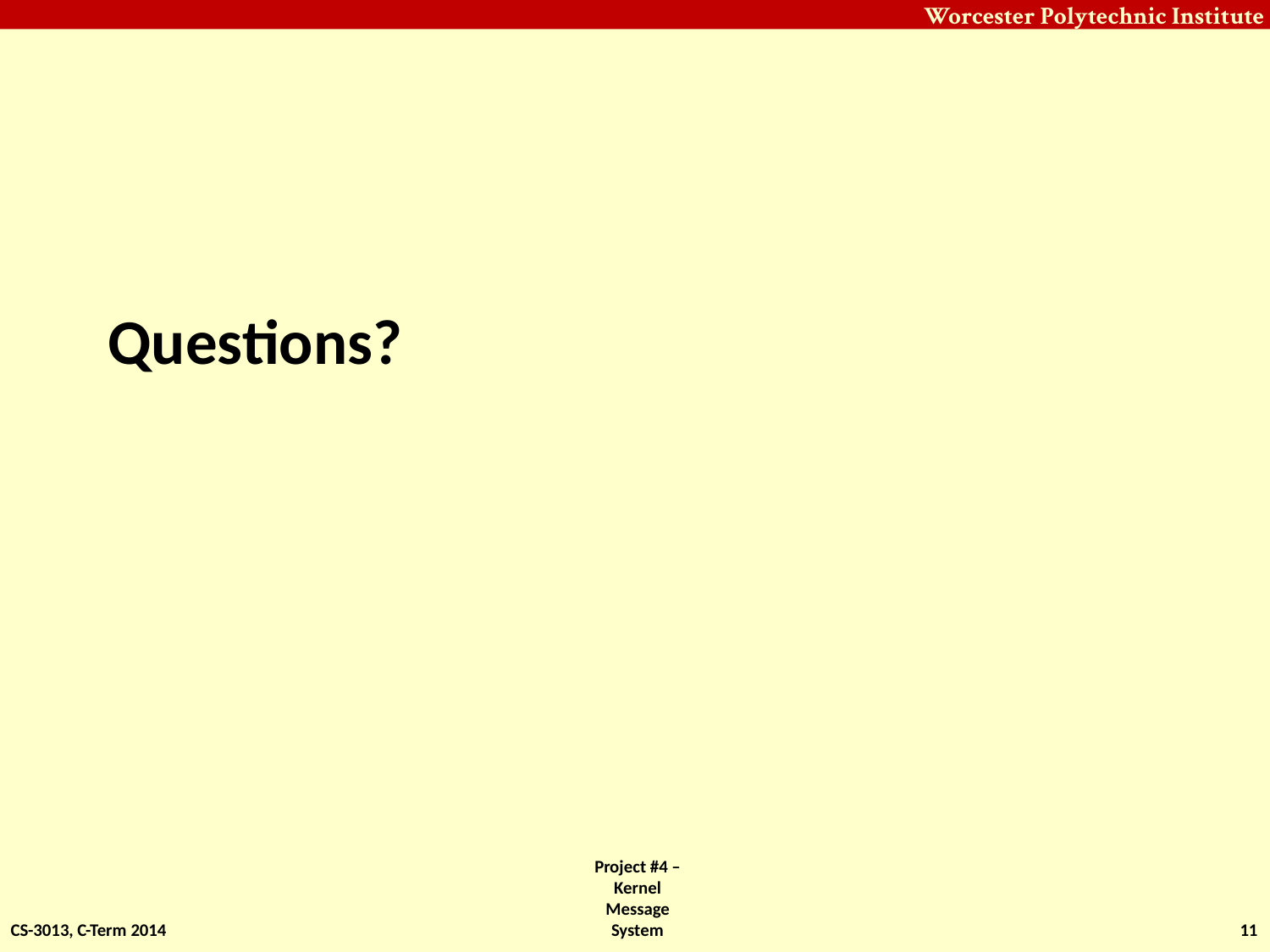

# Questions?

CS-3013, C-Term 2014
Project #4 – Kernel Message System
11